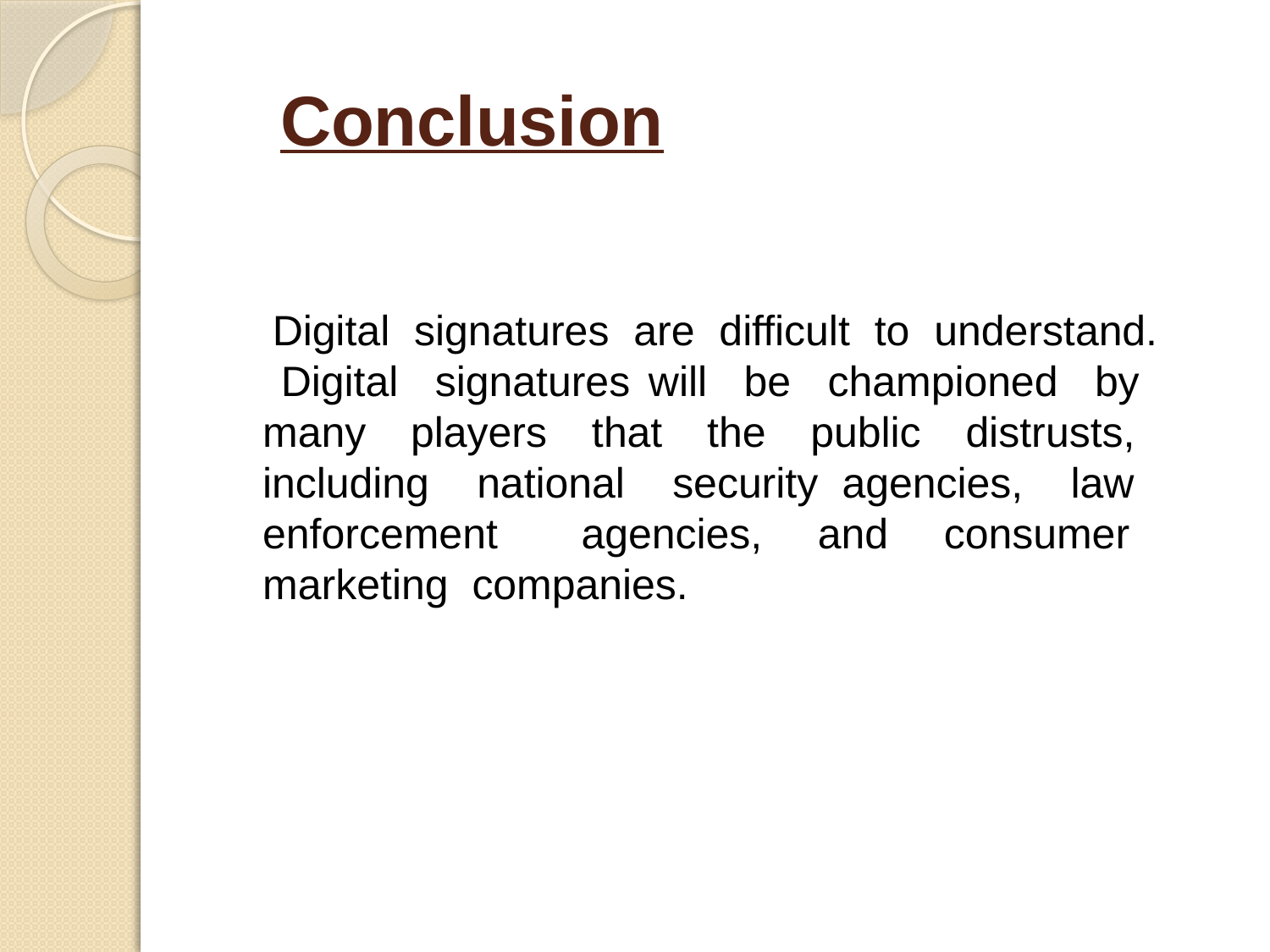

# Conclusion
    Digital  signatures  are  difficult  to  understand.  Digital  signatures will  be  championed  by  many  players  that  the  public  distrusts,  including  national  security agencies,  law  enforcement   agencies,  and  consumer  marketing  companies.